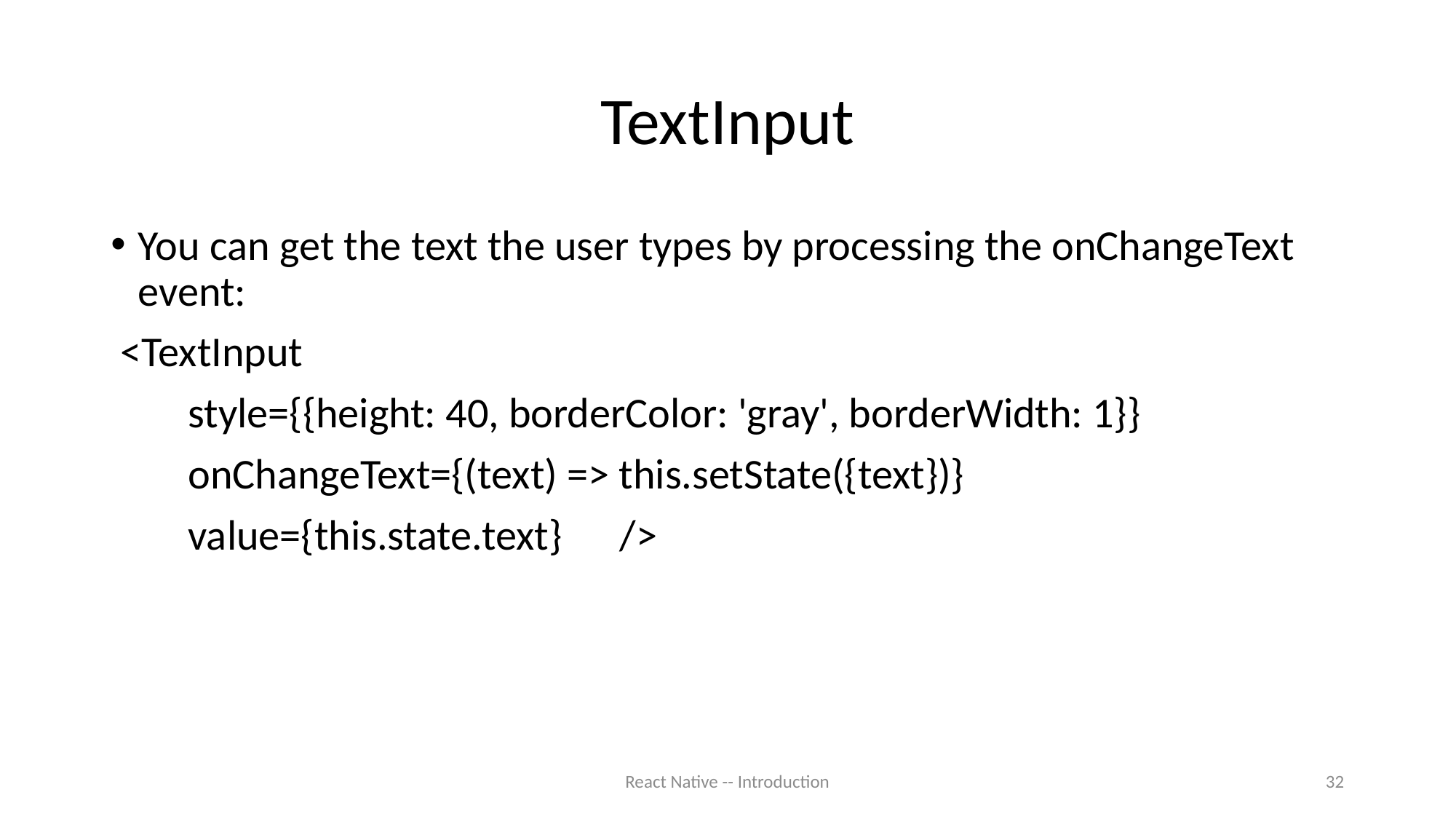

# TextInput
You can get the text the user types by processing the onChangeText event:
 <TextInput
        style={{height: 40, borderColor: 'gray', borderWidth: 1}}
        onChangeText={(text) => this.setState({text})}
        value={this.state.text}      />
React Native -- Introduction
32